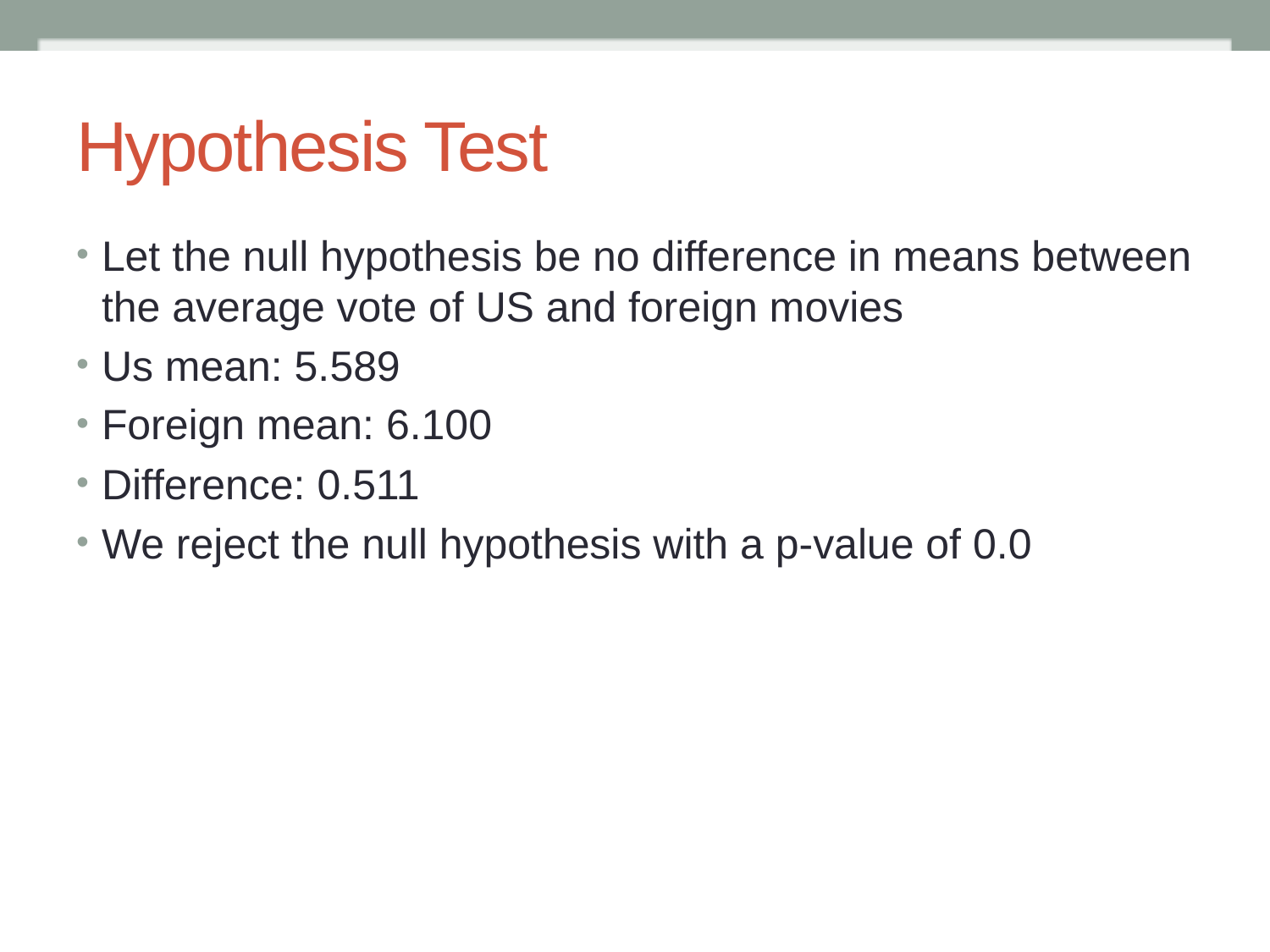

# Hypothesis Test
Let the null hypothesis be no difference in means between the average vote of US and foreign movies
Us mean: 5.589
Foreign mean: 6.100
Difference: 0.511
We reject the null hypothesis with a p-value of 0.0